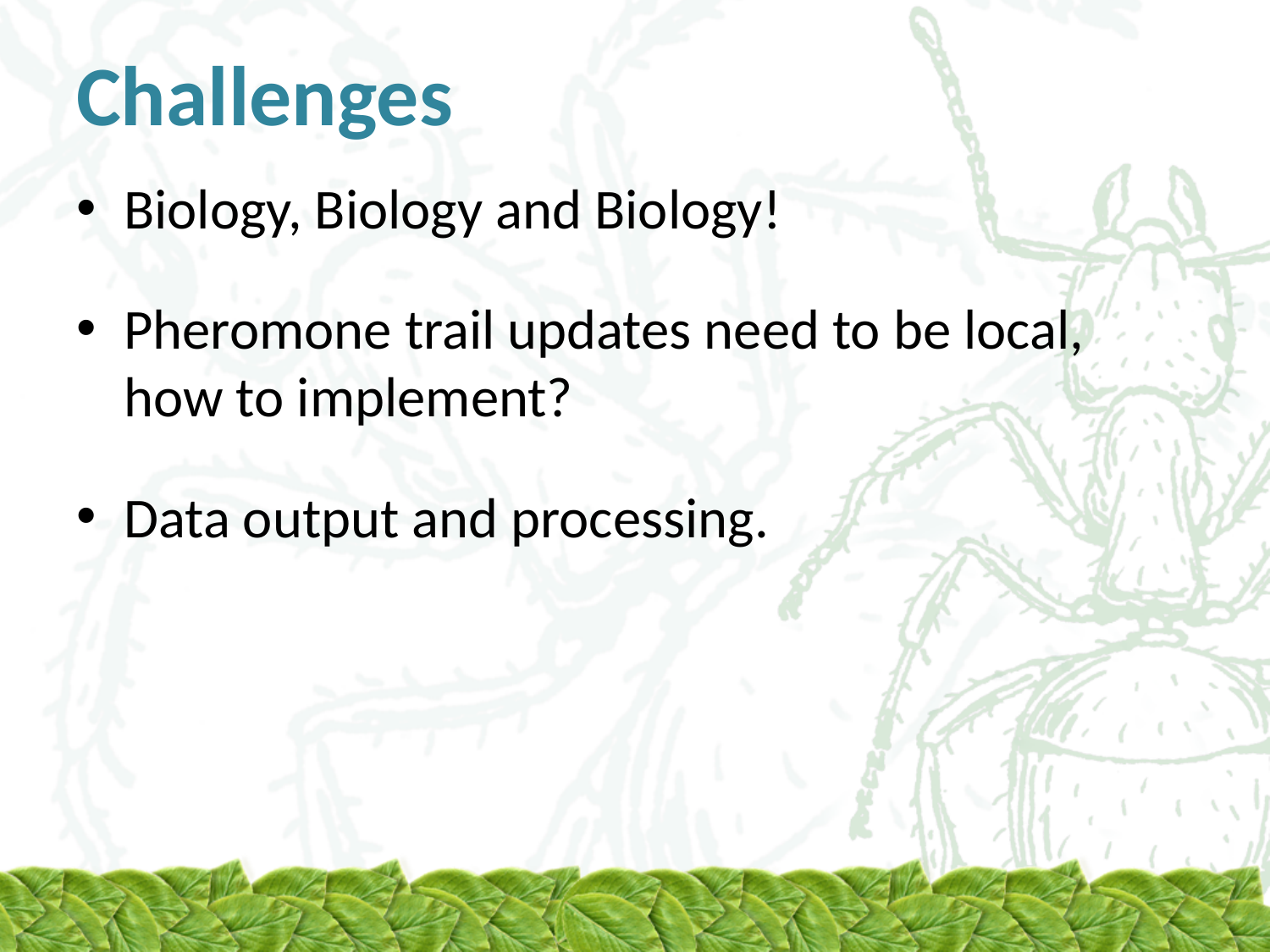

# Challenges
Biology, Biology and Biology!
Pheromone trail updates need to be local, how to implement?
Data output and processing.